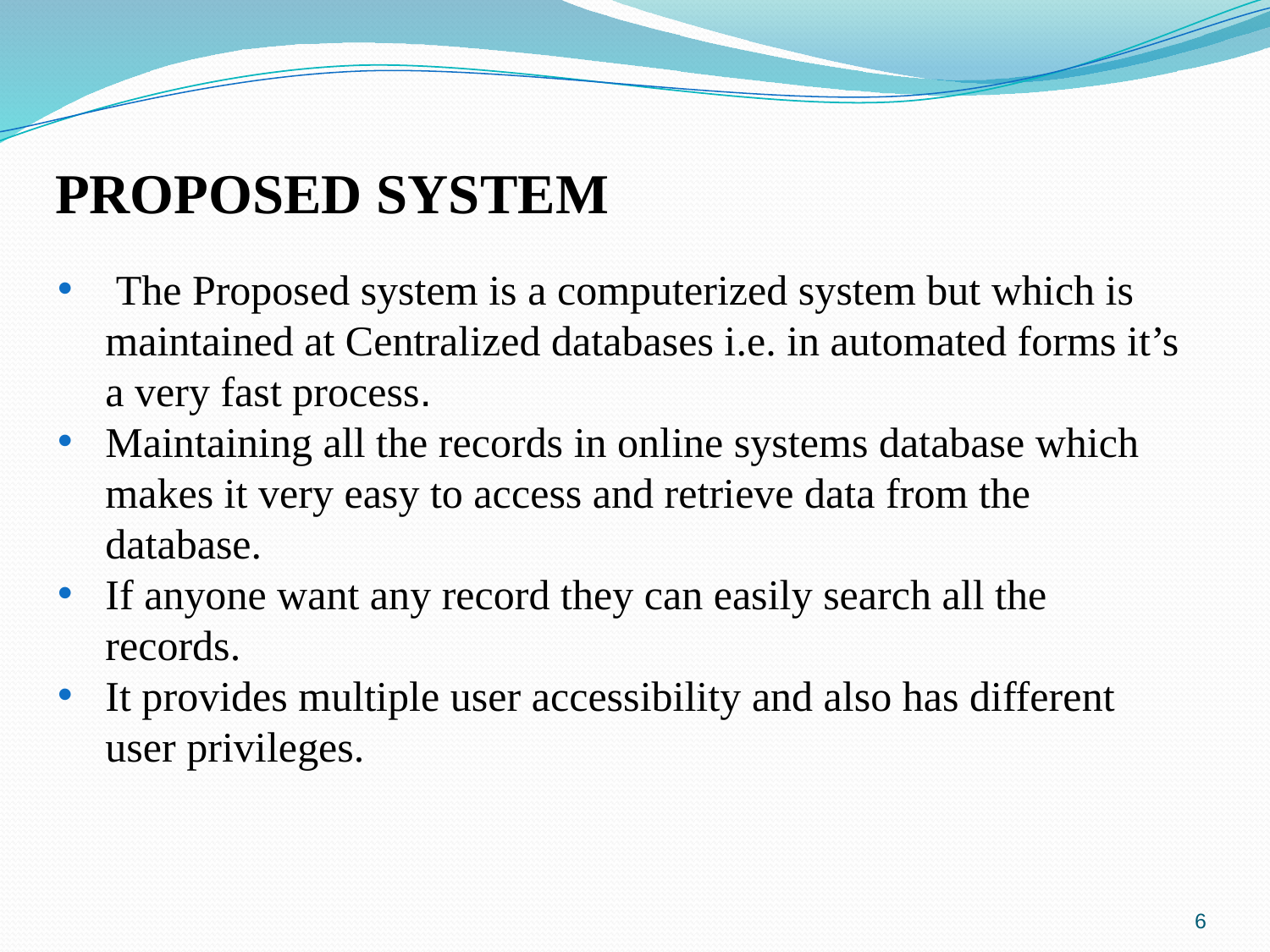

# Proposed system
 The Proposed system is a computerized system but which is maintained at Centralized databases i.e. in automated forms it’s a very fast process.
Maintaining all the records in online systems database which makes it very easy to access and retrieve data from the database.
If anyone want any record they can easily search all the records.
It provides multiple user accessibility and also has different user privileges.

6